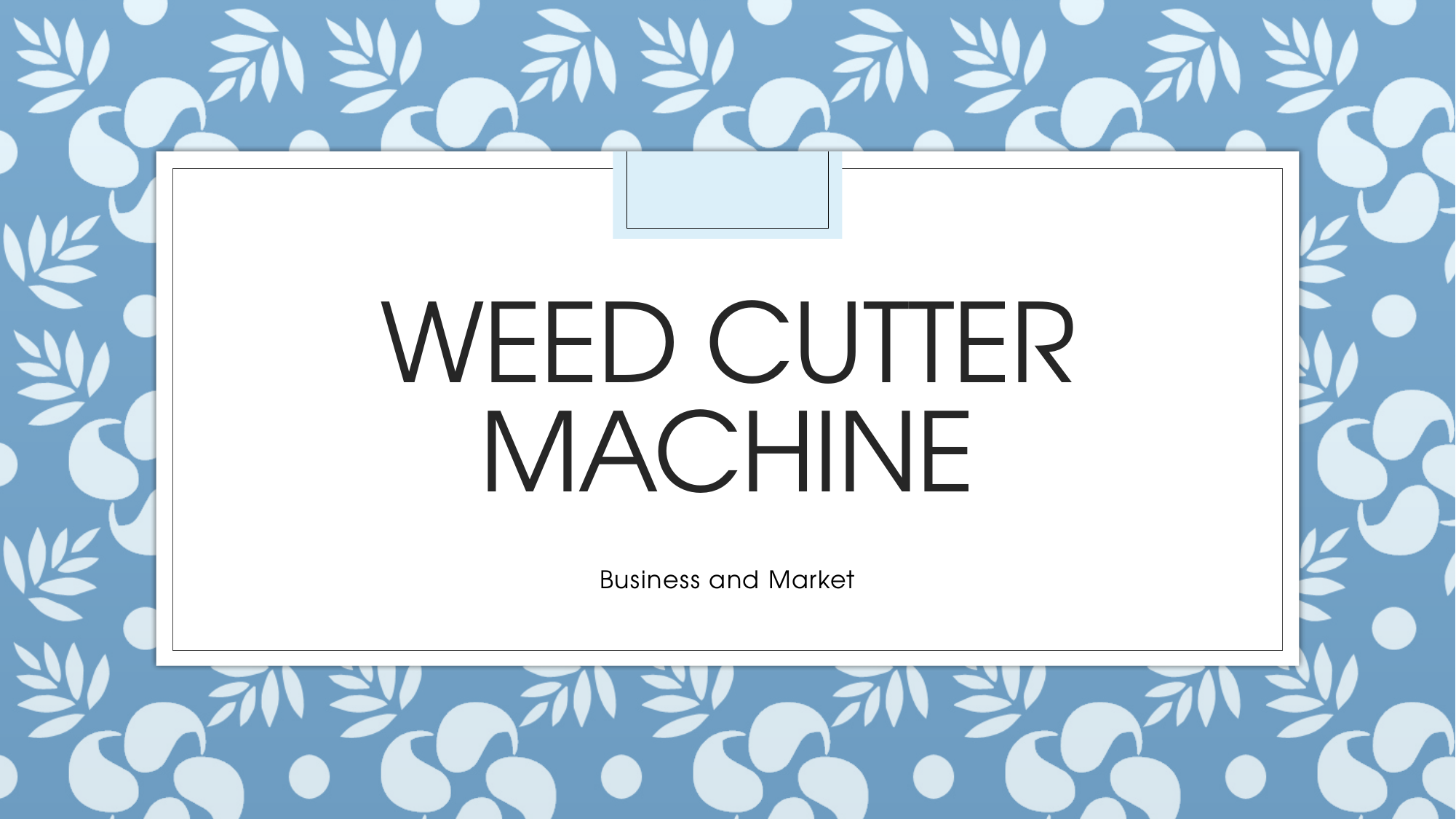

# Weed cutter machine
Business and Market